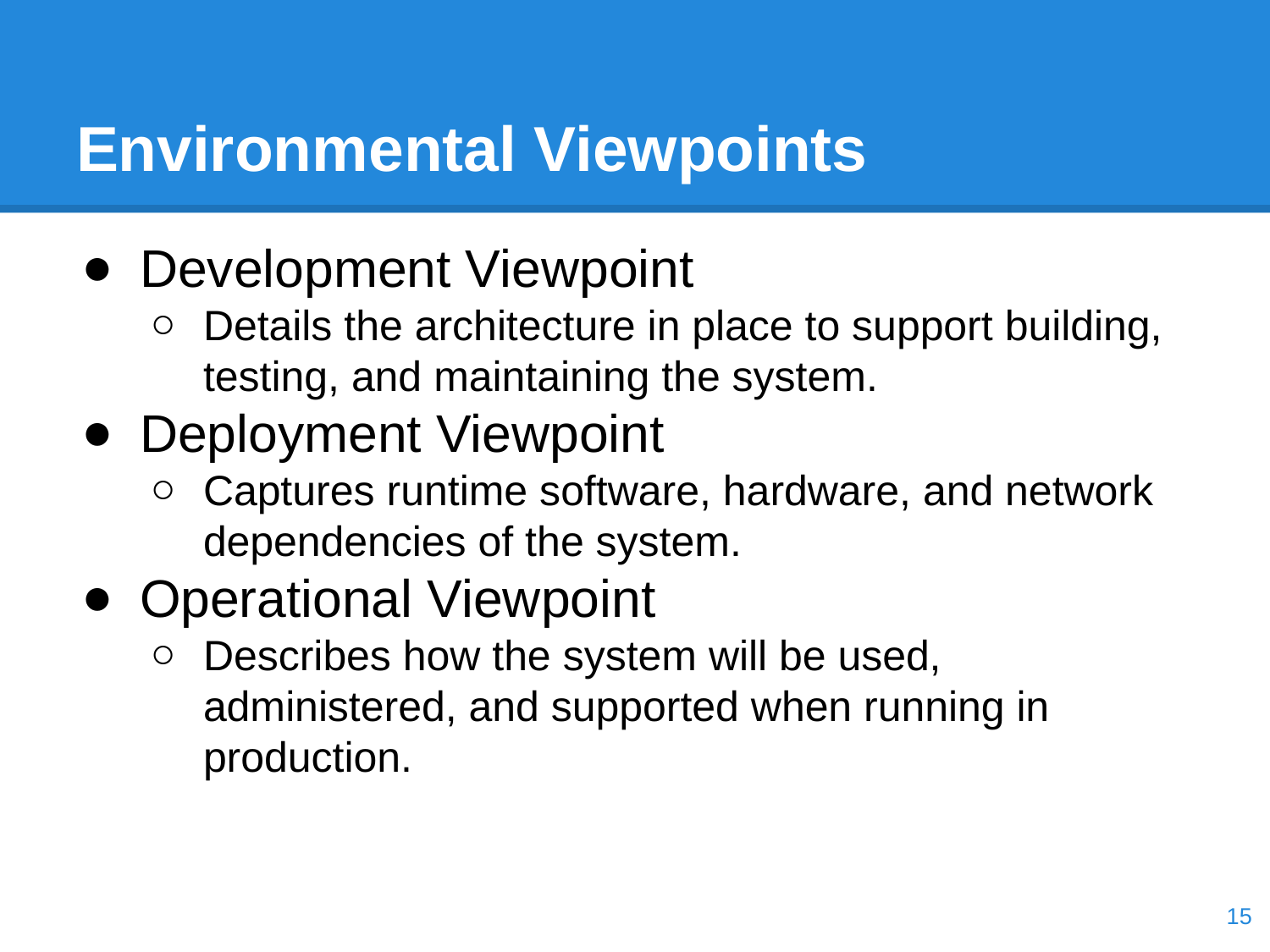

# Environmental Viewpoints
Development Viewpoint
Details the architecture in place to support building, testing, and maintaining the system.
Deployment Viewpoint
Captures runtime software, hardware, and network dependencies of the system.
Operational Viewpoint
Describes how the system will be used, administered, and supported when running in production.

15